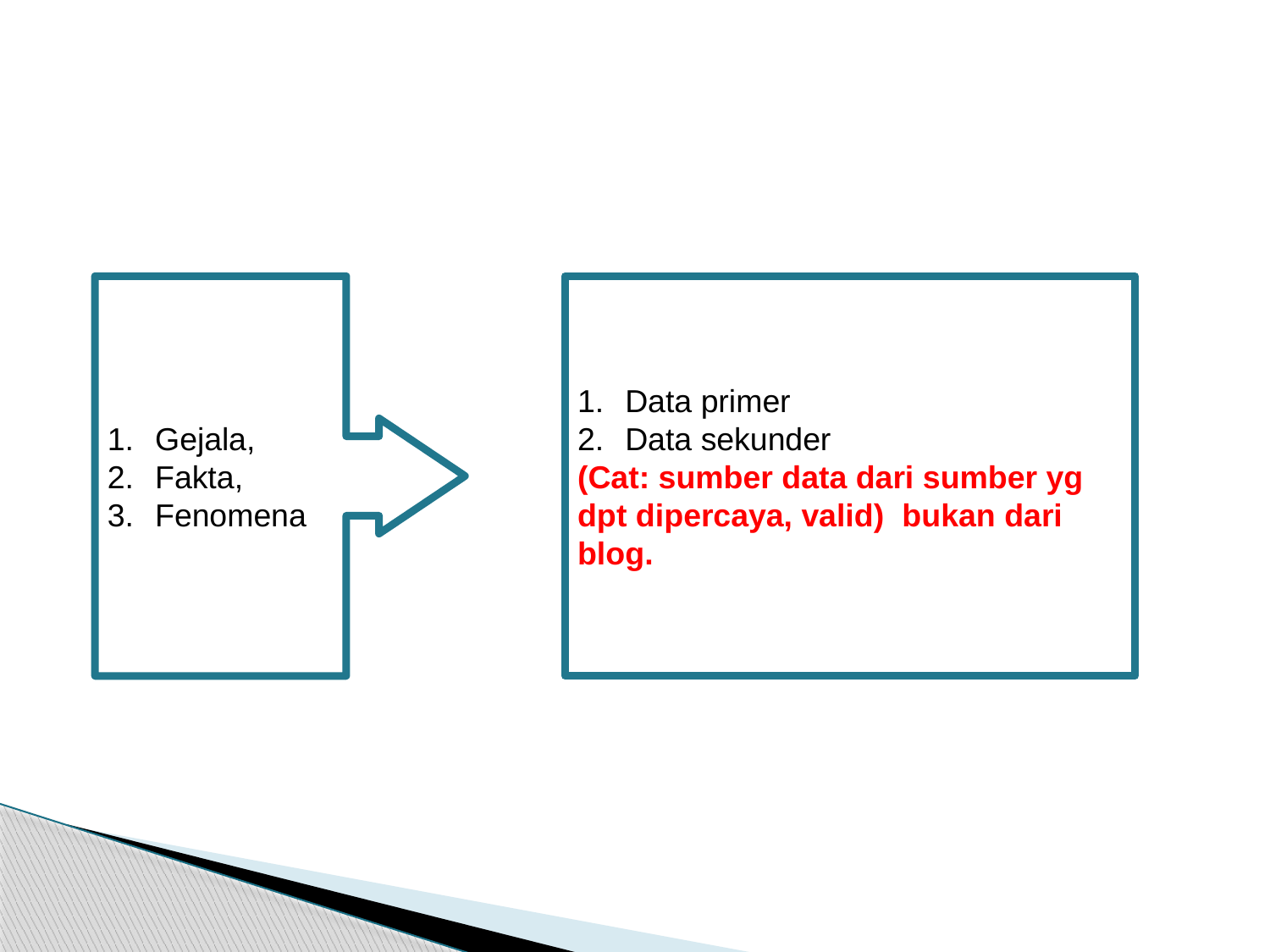

#

Gejala,
Fakta,
Fenomena
Data primer
Data sekunder
(Cat: sumber data dari sumber yg dpt dipercaya, valid)  bukan dari blog.